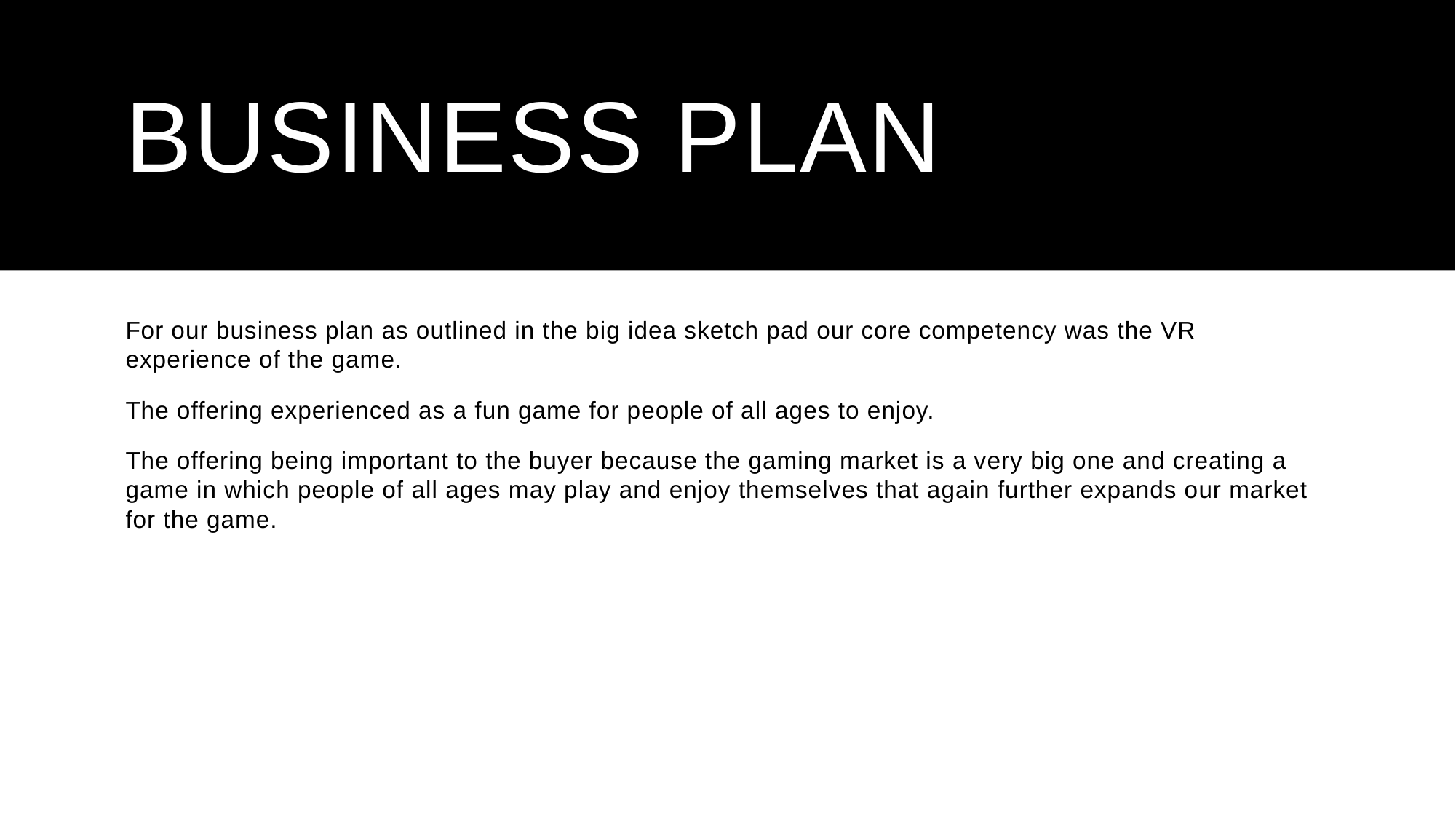

# Business plan
For our business plan as outlined in the big idea sketch pad our core competency was the VR experience of the game.
The offering experienced as a fun game for people of all ages to enjoy.
The offering being important to the buyer because the gaming market is a very big one and creating a game in which people of all ages may play and enjoy themselves that again further expands our market for the game.